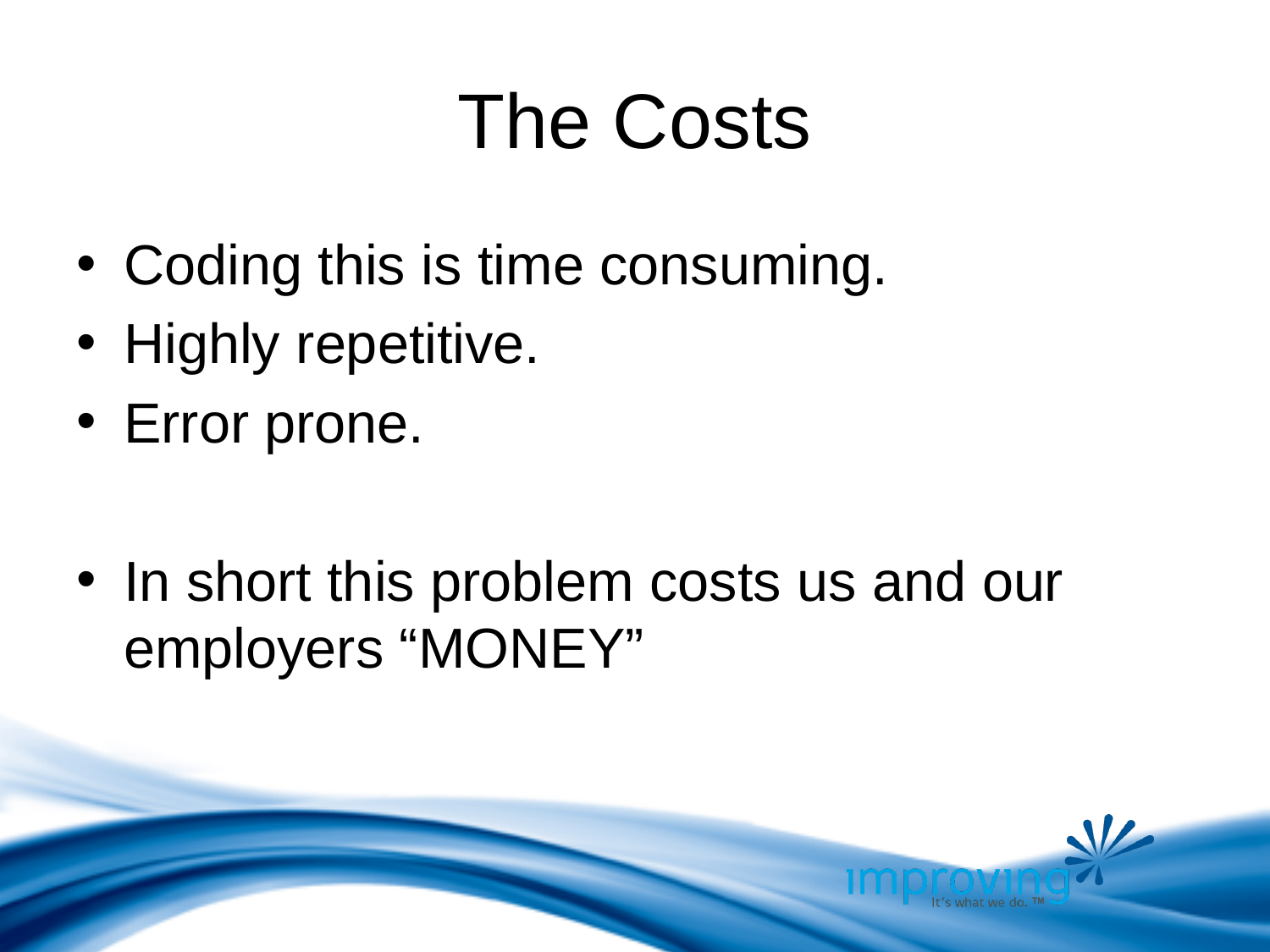

# The Costs
Coding this is time consuming.
Highly repetitive.
Error prone.

In short this problem costs us and our employers “MONEY”